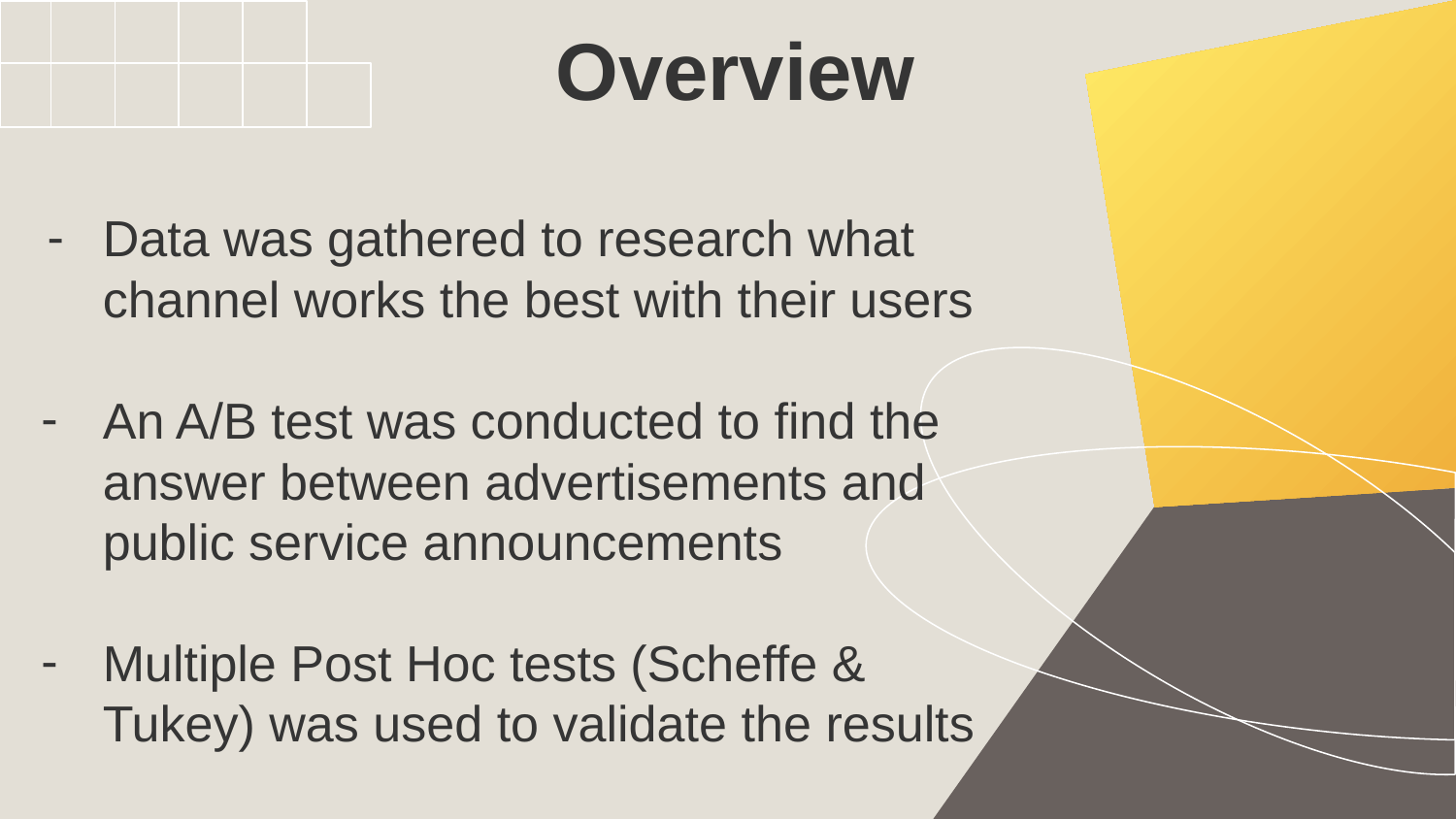

Overview
# Data was gathered to research what channel works the best with their users

An A/B test was conducted to find the answer between advertisements and public service announcements

Multiple Post Hoc tests (Scheffe & Tukey) was used to validate the results